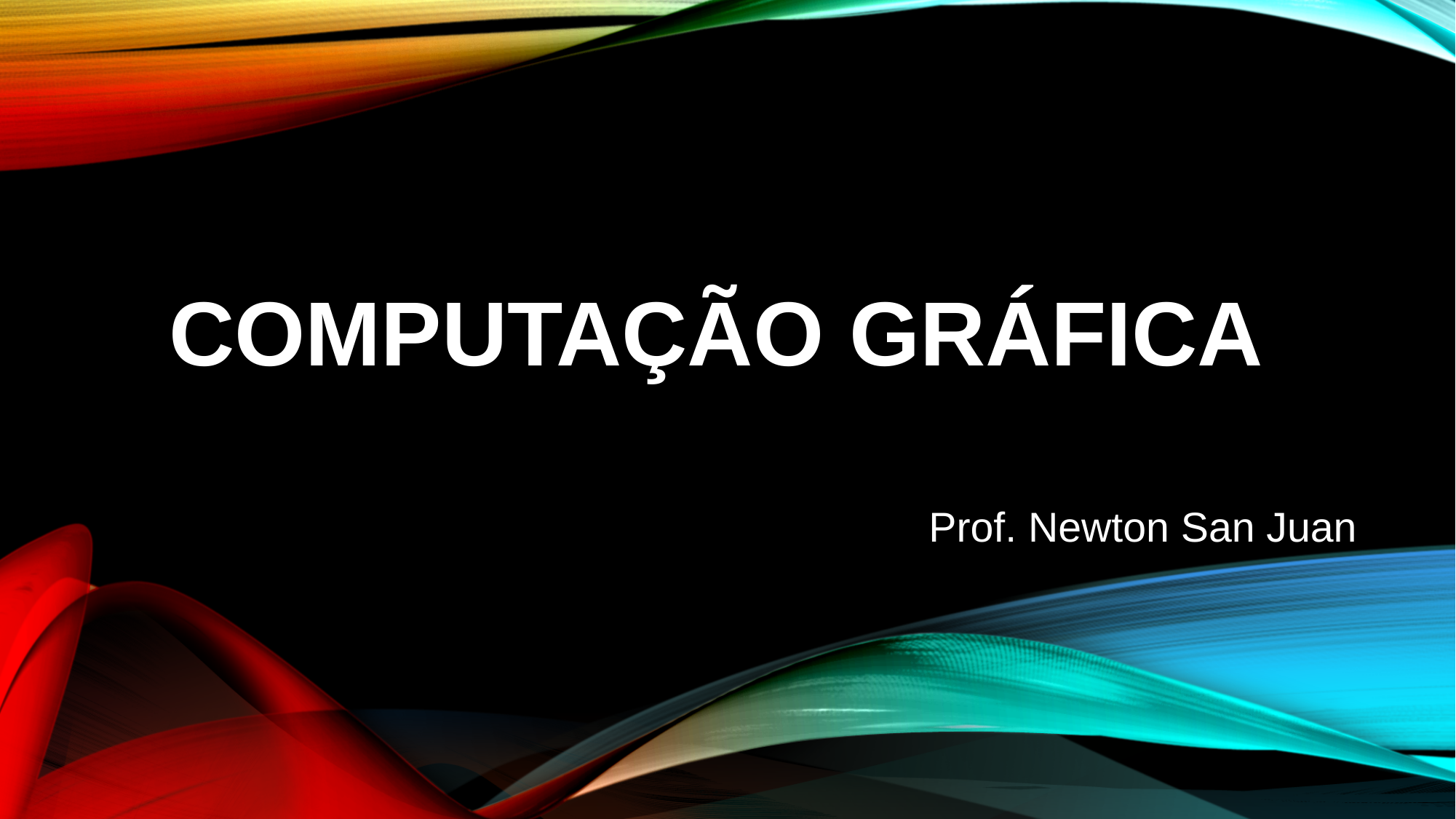

# Computação gráfica

Prof. Newton San Juan